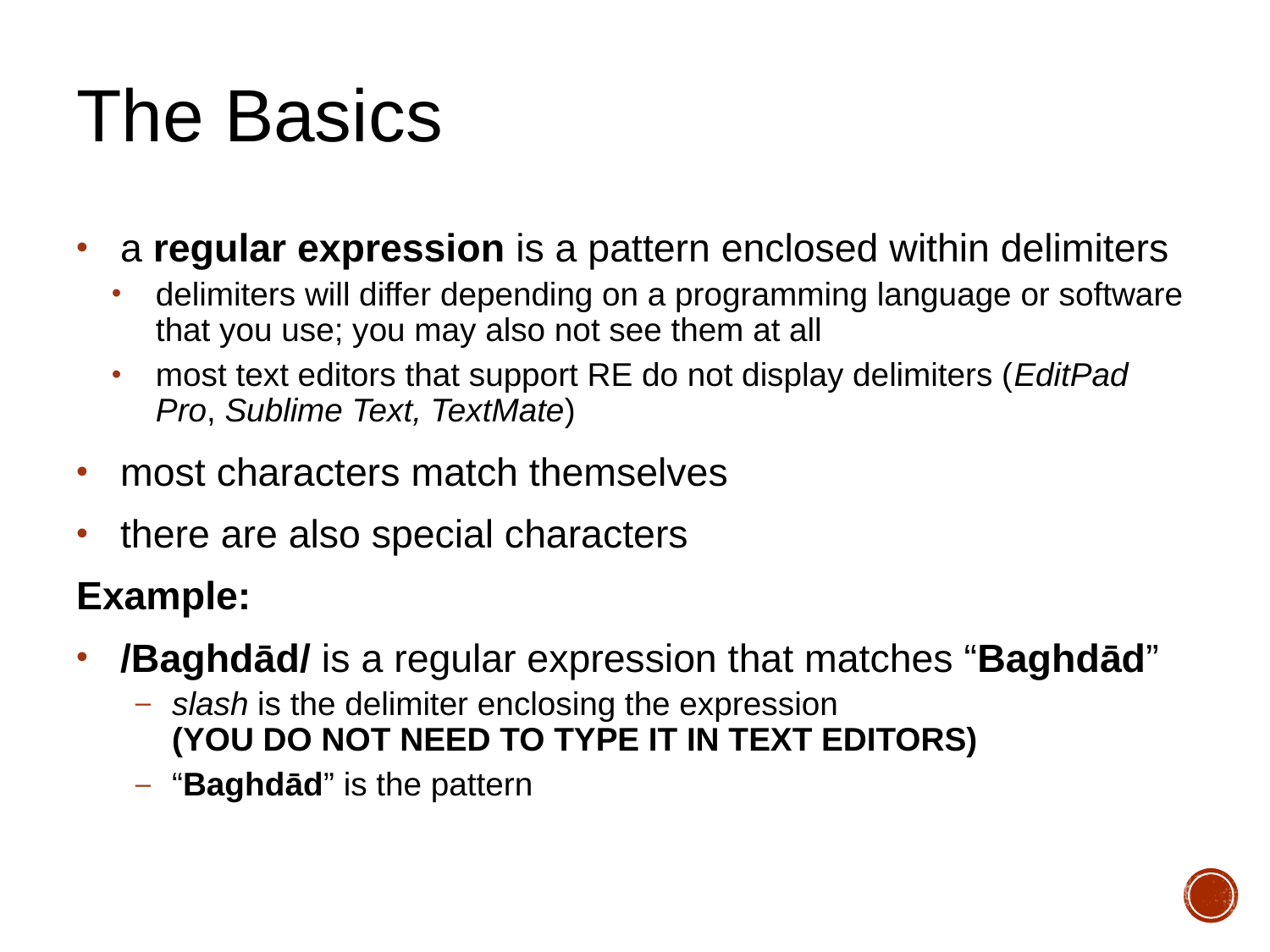

# The Basics
a regular expression is a pattern enclosed within delimiters
delimiters will differ depending on a programming language or software that you use; you may also not see them at all
most text editors that support RE do not display delimiters (EditPad Pro, Sublime Text, TextMate)
most characters match themselves
there are also special characters
Example:
/Baghdād/ is a regular expression that matches “Baghdād”
slash is the delimiter enclosing the expression
(YOU DO NOT NEED TO TYPE IT IN TEXT EDITORS)
“Baghdād” is the pattern